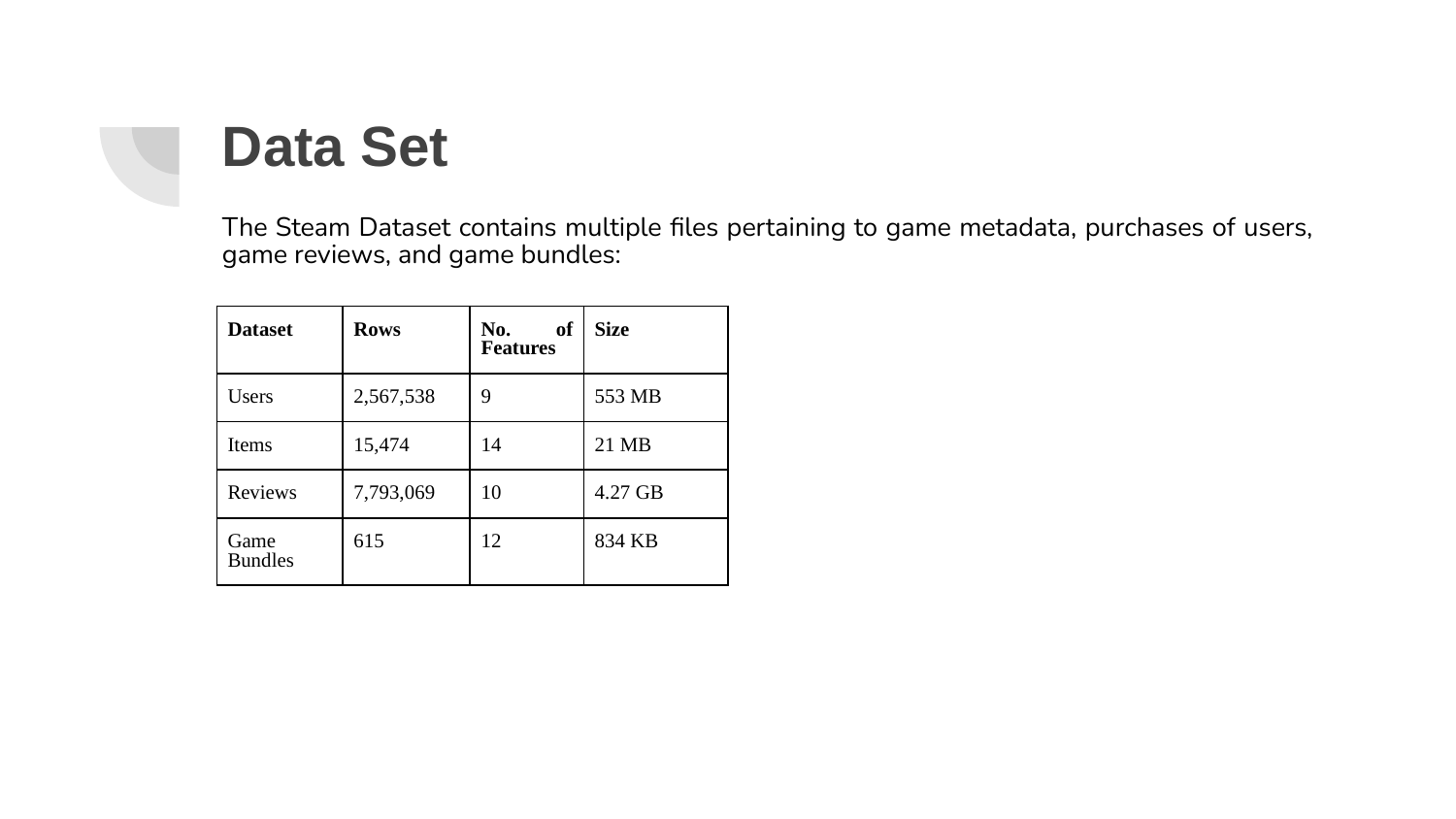

# Data Set
The Steam Dataset contains multiple files pertaining to game metadata, purchases of users, game reviews, and game bundles:

| Dataset | Rows | No. of Features | Size |
| --- | --- | --- | --- |
| Users | 2,567,538 | 9 | 553 MB |
| Items | 15,474 | 14 | 21 MB |
| Reviews | 7,793,069 | 10 | 4.27 GB |
| Game Bundles | 615 | 12 | 834 KB |